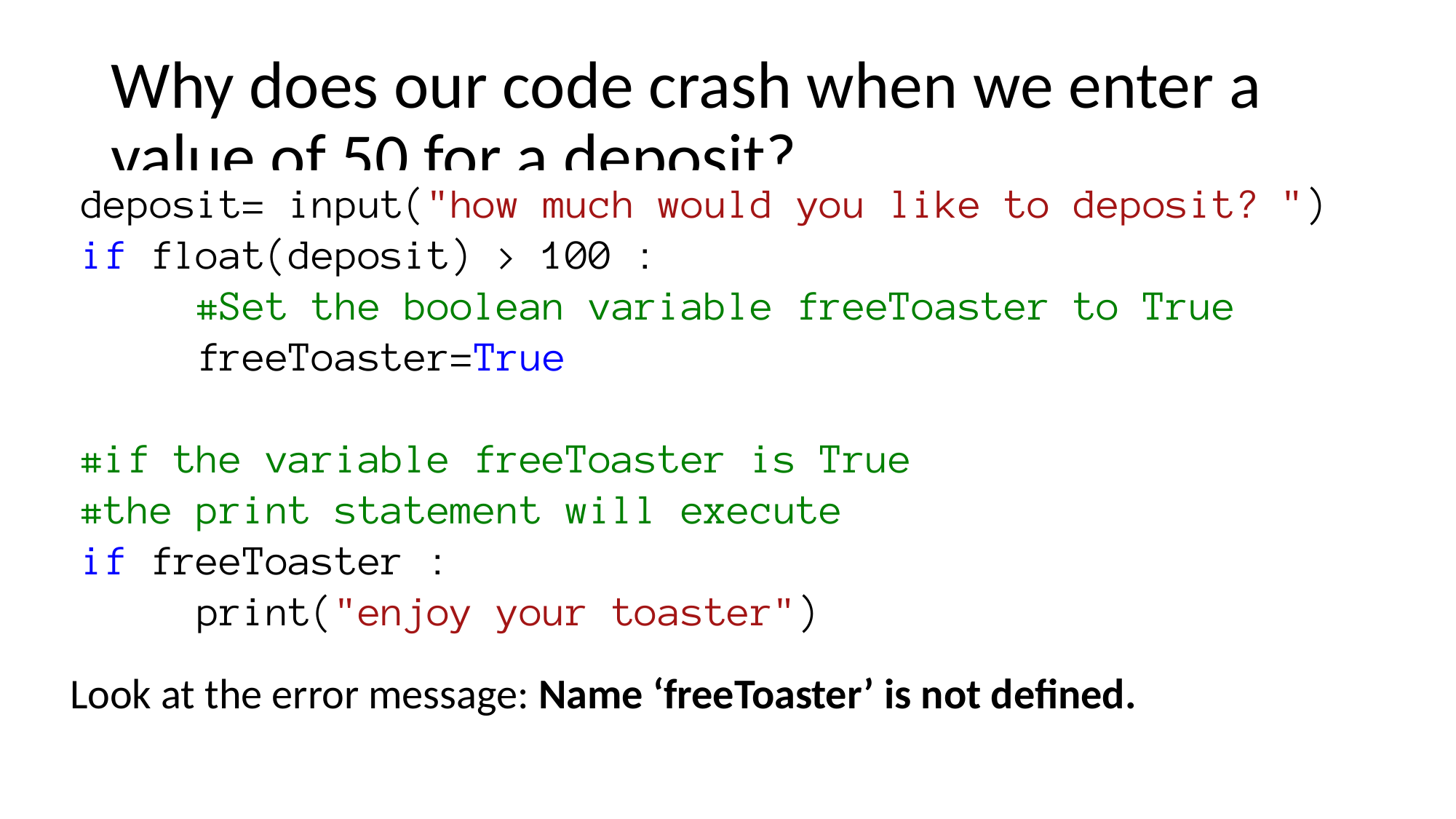

# Why does our code crash when we enter a value of 50 for a deposit?
deposit= input("how much would you like to deposit? ")
if float(deposit) > 100 :
     #Set the boolean variable freeToaster to True
     freeToaster=True

#if the variable freeToaster is True
#the print statement will execute
if freeToaster :
     print("enjoy your toaster")
Look at the error message: Name ‘freeToaster’ is not defined.